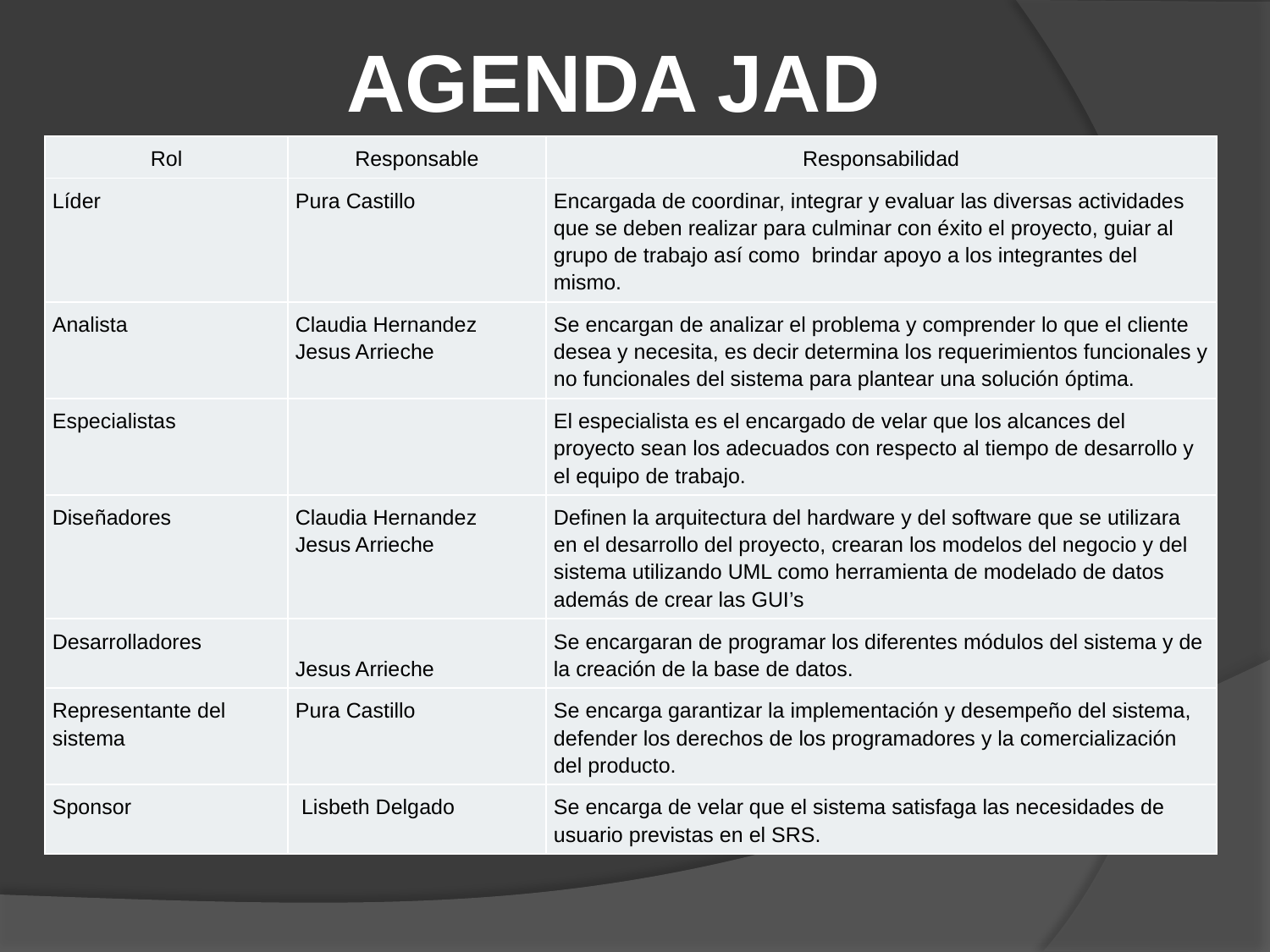

# AGENDA JAD
| Rol | Responsable | Responsabilidad |
| --- | --- | --- |
| Líder | Pura Castillo | Encargada de coordinar, integrar y evaluar las diversas actividades que se deben realizar para culminar con éxito el proyecto, guiar al grupo de trabajo así como brindar apoyo a los integrantes del mismo. |
| Analista | Claudia Hernandez Jesus Arrieche | Se encargan de analizar el problema y comprender lo que el cliente desea y necesita, es decir determina los requerimientos funcionales y no funcionales del sistema para plantear una solución óptima. |
| Especialistas |  | El especialista es el encargado de velar que los alcances del proyecto sean los adecuados con respecto al tiempo de desarrollo y el equipo de trabajo. |
| Diseñadores | Claudia Hernandez Jesus Arrieche | Definen la arquitectura del hardware y del software que se utilizara en el desarrollo del proyecto, crearan los modelos del negocio y del sistema utilizando UML como herramienta de modelado de datos además de crear las GUI’s |
| Desarrolladores | Jesus Arrieche | Se encargaran de programar los diferentes módulos del sistema y de la creación de la base de datos. |
| Representante del sistema | Pura Castillo | Se encarga garantizar la implementación y desempeño del sistema, defender los derechos de los programadores y la comercialización del producto. |
| Sponsor | Lisbeth Delgado | Se encarga de velar que el sistema satisfaga las necesidades de usuario previstas en el SRS. |